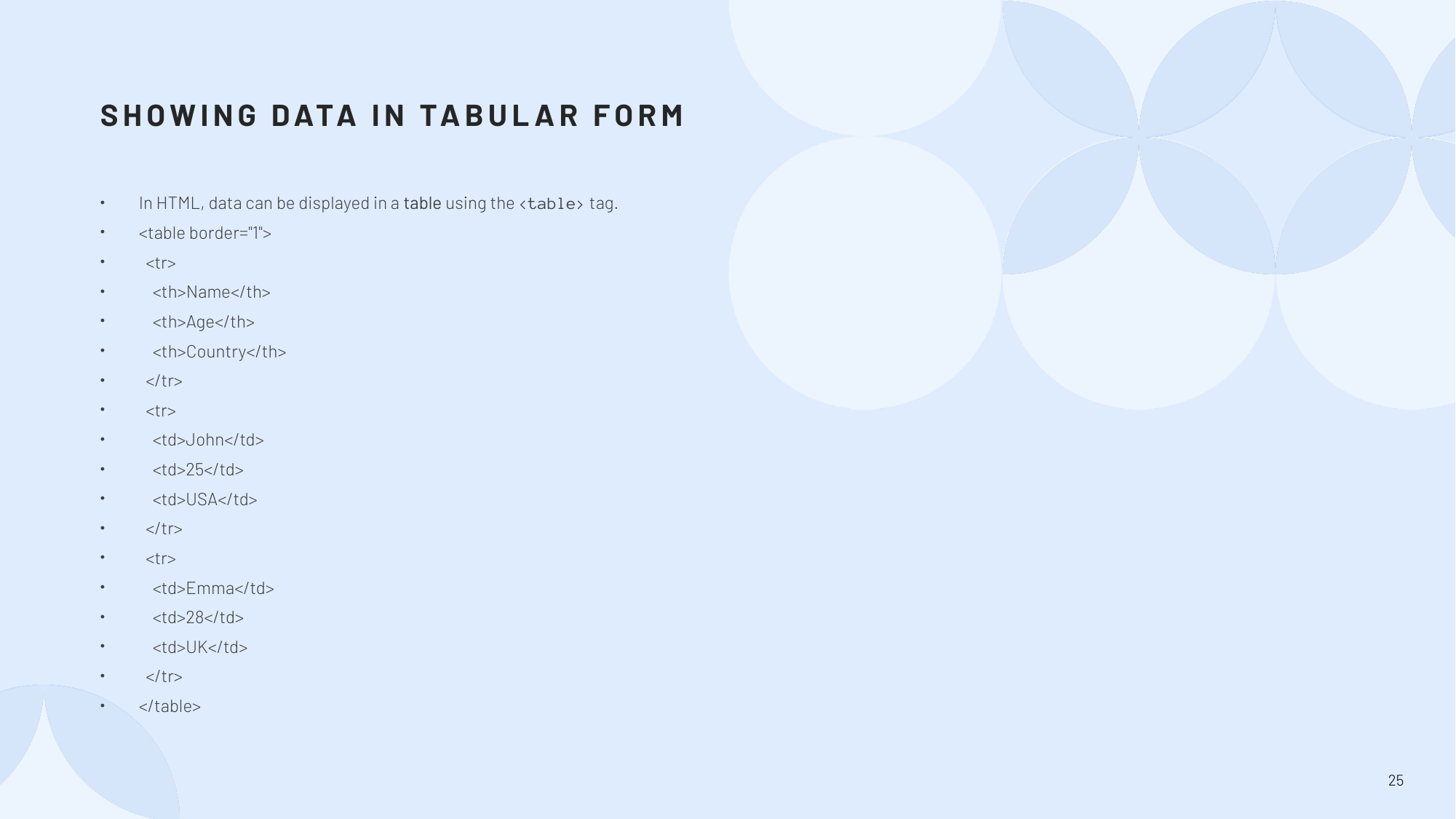

# Showing Data in Tabular Form
In HTML, data can be displayed in a table using the <table> tag.
<table border="1">
  <tr>
    <th>Name</th>
    <th>Age</th>
    <th>Country</th>
  </tr>
  <tr>
    <td>John</td>
    <td>25</td>
    <td>USA</td>
  </tr>
  <tr>
    <td>Emma</td>
    <td>28</td>
    <td>UK</td>
  </tr>
</table>

25